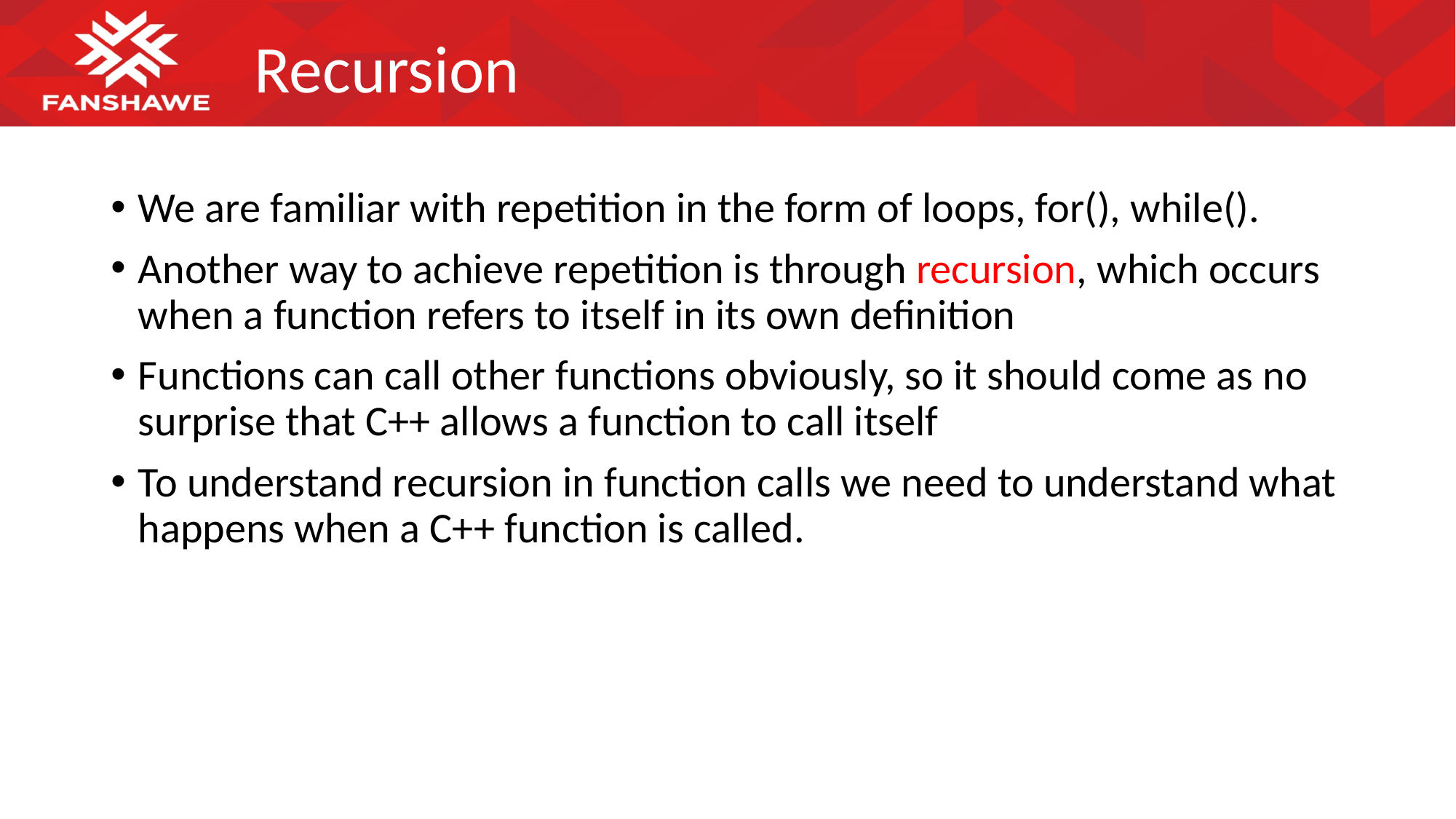

# Recursion
We are familiar with repetition in the form of loops, for(), while().
Another way to achieve repetition is through recursion, which occurs when a function refers to itself in its own definition
Functions can call other functions obviously, so it should come as no surprise that C++ allows a function to call itself
To understand recursion in function calls we need to understand what happens when a C++ function is called.